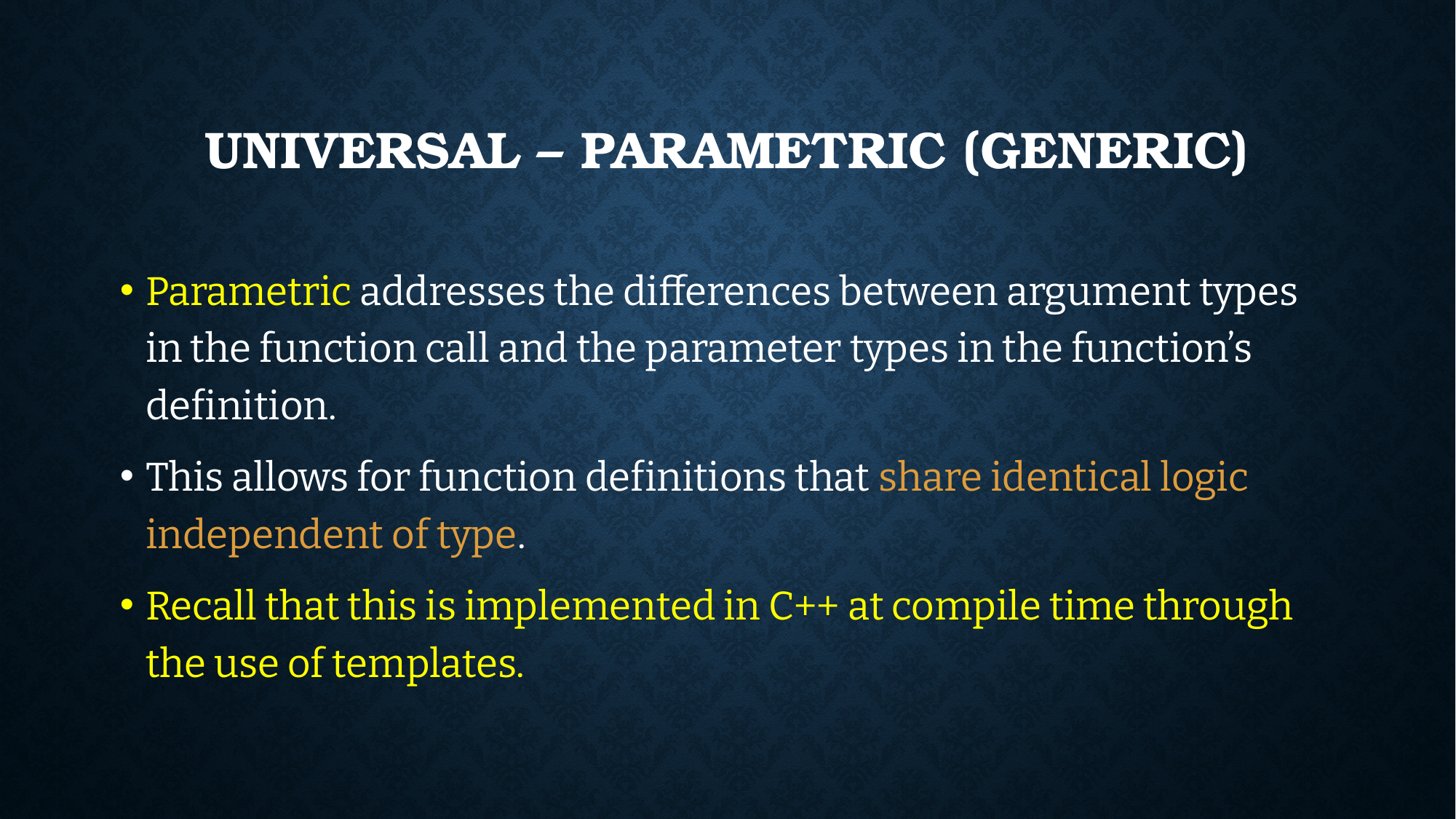

# Universal – Parametric (Generic)
Parametric addresses the differences between argument types in the function call and the parameter types in the function’s definition.
This allows for function definitions that share identical logic independent of type.
Recall that this is implemented in C++ at compile time through the use of templates.